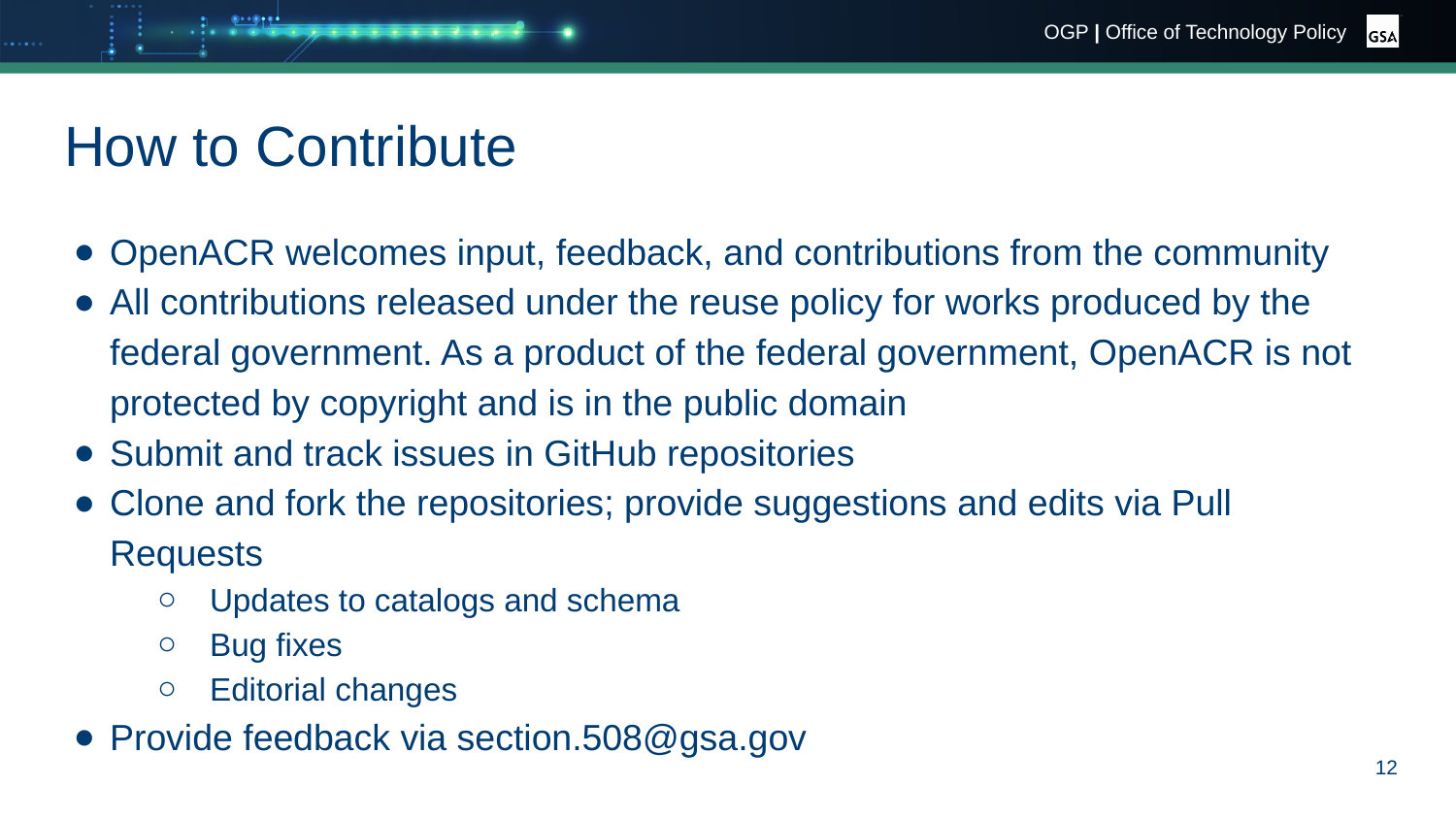

# How to Contribute
OpenACR welcomes input, feedback, and contributions from the community
All contributions released under the reuse policy for works produced by the federal government. As a product of the federal government, OpenACR is not protected by copyright and is in the public domain
Submit and track issues in GitHub repositories
Clone and fork the repositories; provide suggestions and edits via Pull Requests
Updates to catalogs and schema
Bug fixes
Editorial changes
Provide feedback via section.508@gsa.gov
12